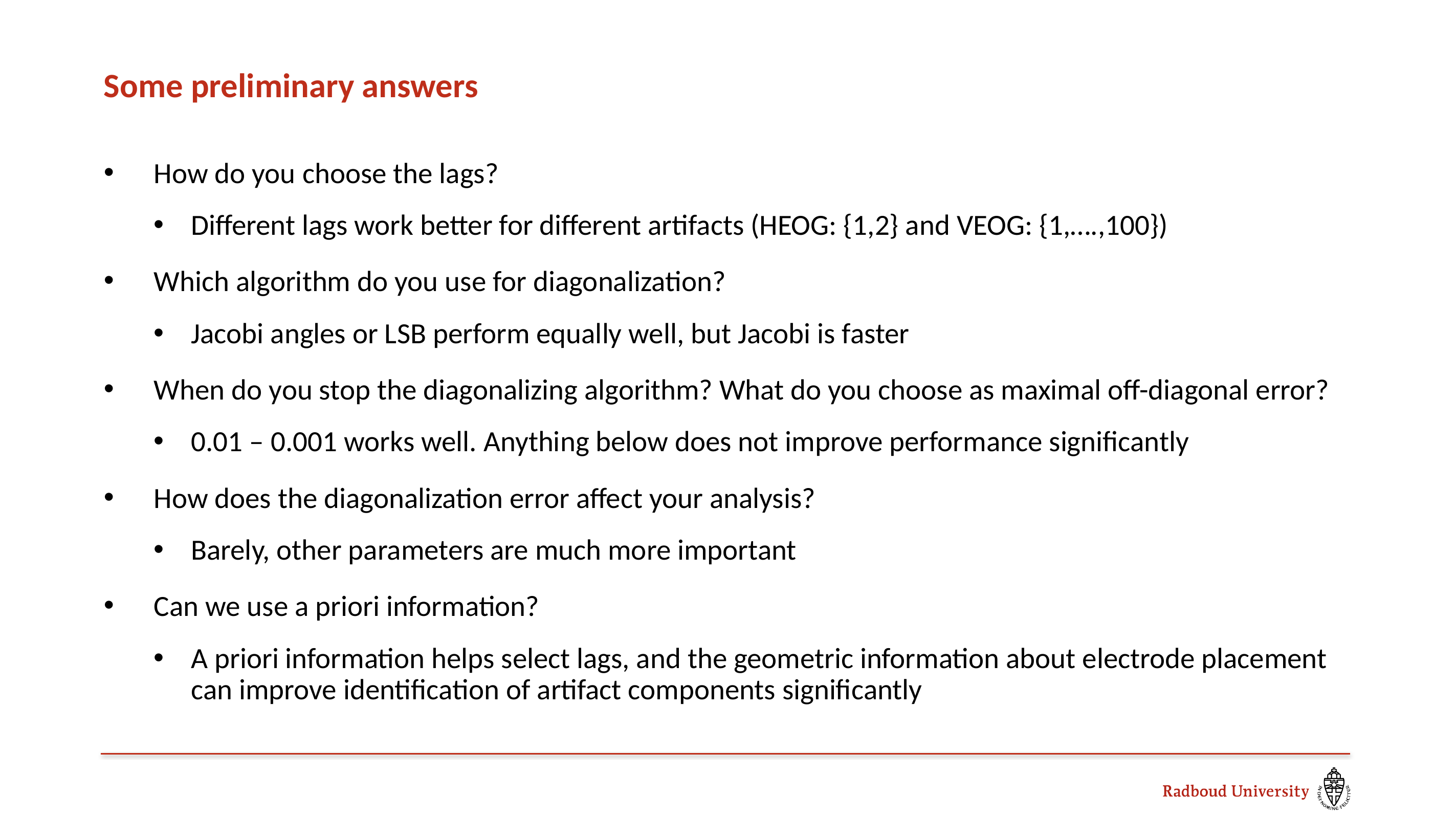

# Some preliminary answers
How do you choose the lags?
Different lags work better for different artifacts (HEOG: {1,2} and VEOG: {1,….,100})
Which algorithm do you use for diagonalization?
Jacobi angles or LSB perform equally well, but Jacobi is faster
When do you stop the diagonalizing algorithm? What do you choose as maximal off-diagonal error?
0.01 – 0.001 works well. Anything below does not improve performance significantly
How does the diagonalization error affect your analysis?
Barely, other parameters are much more important
Can we use a priori information?
A priori information helps select lags, and the geometric information about electrode placement can improve identification of artifact components significantly